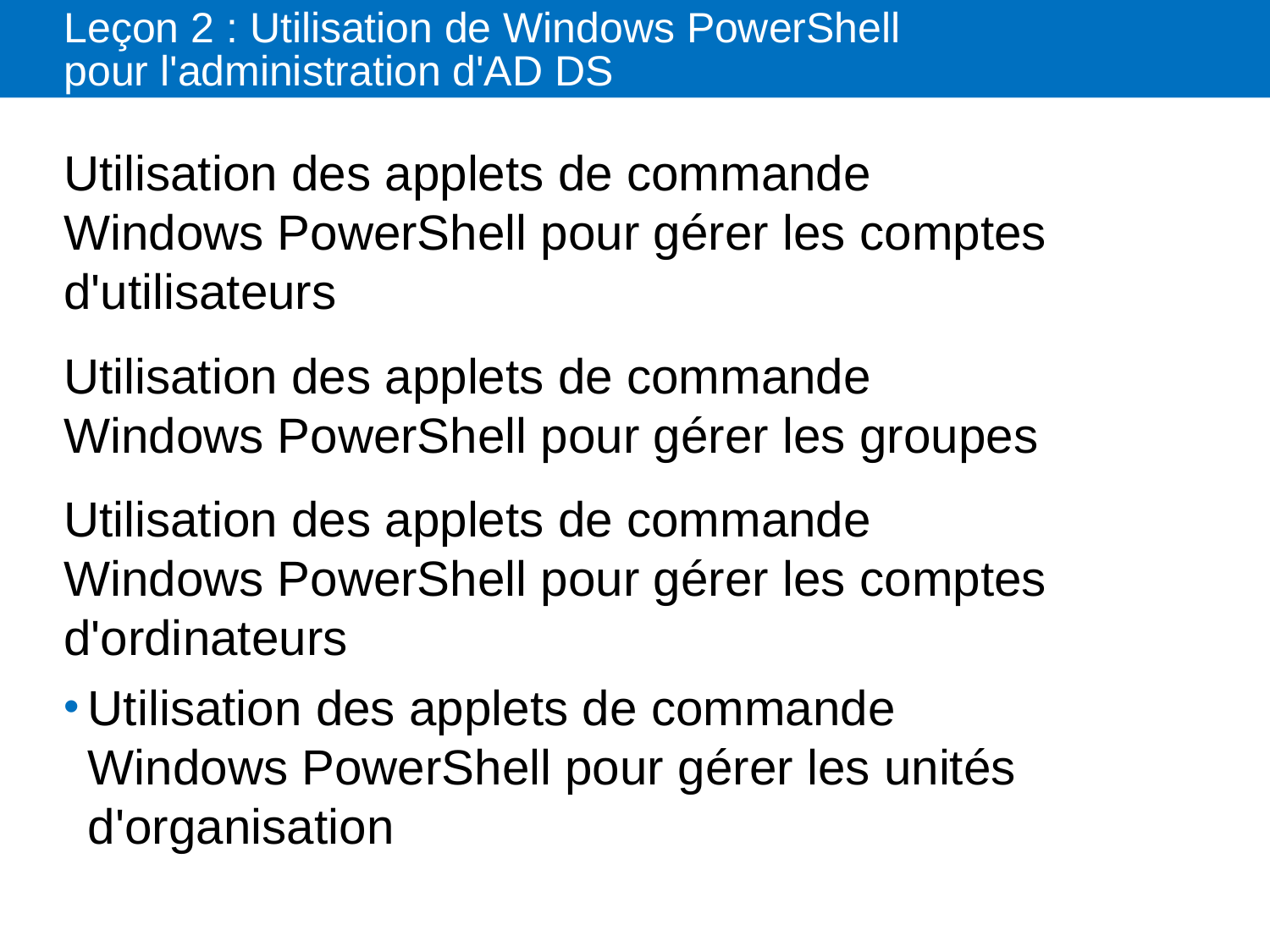

# Leçon 2 : Utilisation de Windows PowerShell pour l'administration d'AD DS
Utilisation des applets de commande Windows PowerShell pour gérer les comptes d'utilisateurs
Utilisation des applets de commande Windows PowerShell pour gérer les groupes
Utilisation des applets de commande Windows PowerShell pour gérer les comptes d'ordinateurs
Utilisation des applets de commande Windows PowerShell pour gérer les unités d'organisation